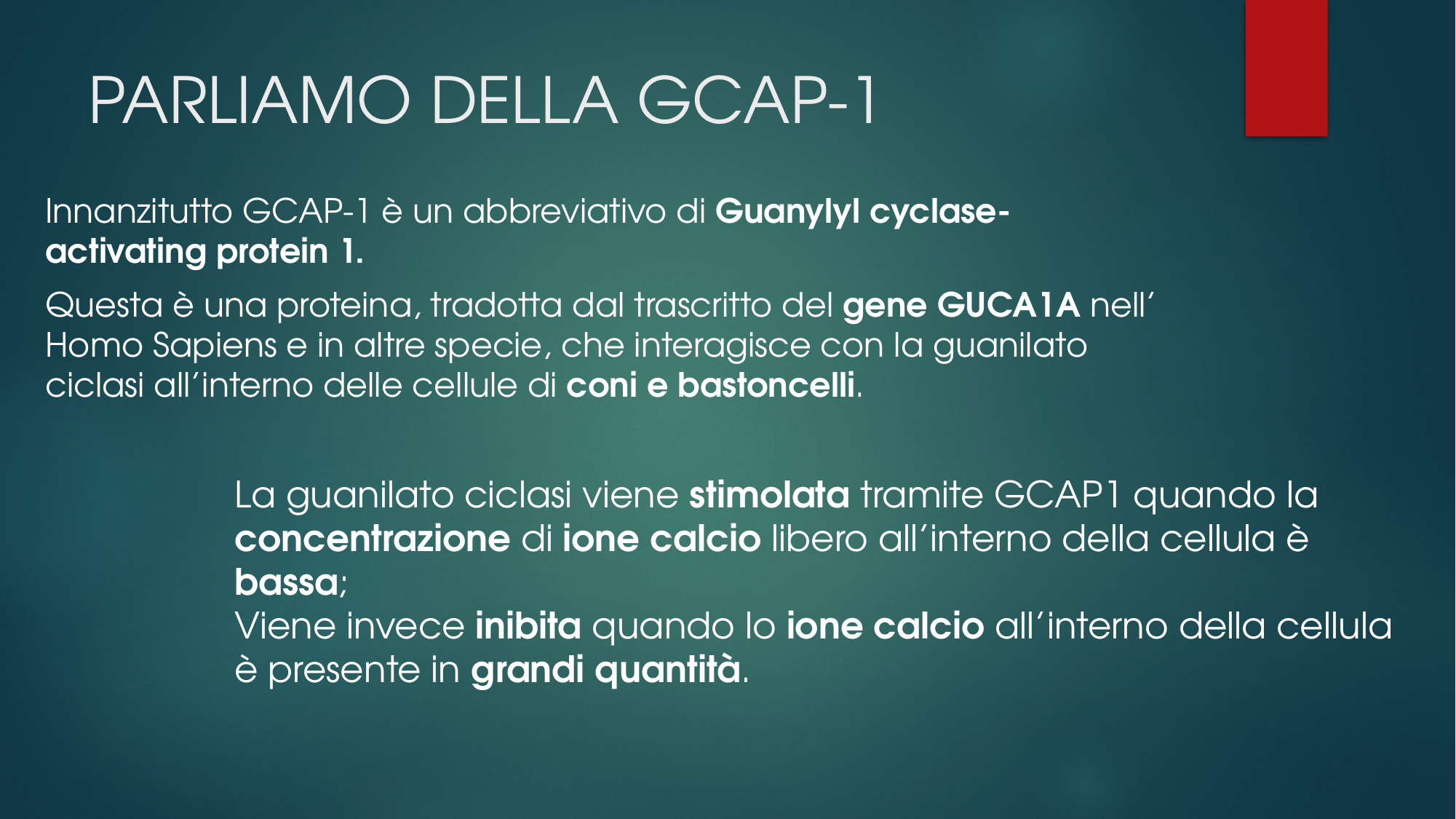

# PARLIAMO DELLA GCAP-1
Innanzitutto GCAP-1 è un abbreviativo di Guanylyl cyclase-activating protein 1.
Questa è una proteina, tradotta dal trascritto del gene GUCA1A nell’ Homo Sapiens e in altre specie, che interagisce con la guanilato ciclasi all’interno delle cellule di coni e bastoncelli.
La guanilato ciclasi viene stimolata tramite GCAP1 quando la concentrazione di ione calcio libero all’interno della cellula è bassa;
Viene invece inibita quando lo ione calcio all’interno della cellula è presente in grandi quantità.